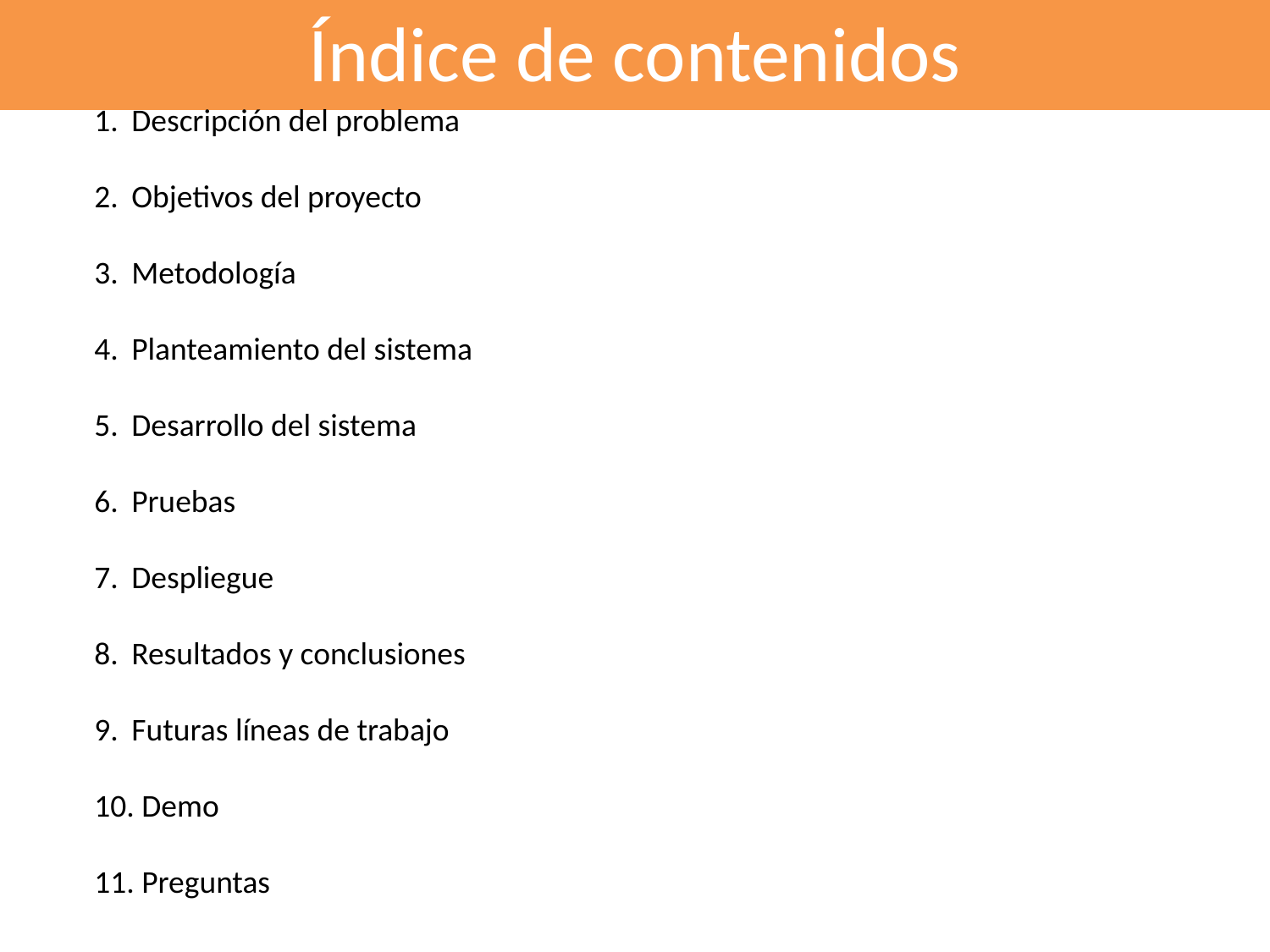

# Índice de contenidos

 Descripción del problema
 Objetivos del proyecto
 Metodología
 Planteamiento del sistema
 Desarrollo del sistema
 Pruebas
 Despliegue
 Resultados y conclusiones
 Futuras líneas de trabajo
 Demo
 Preguntas